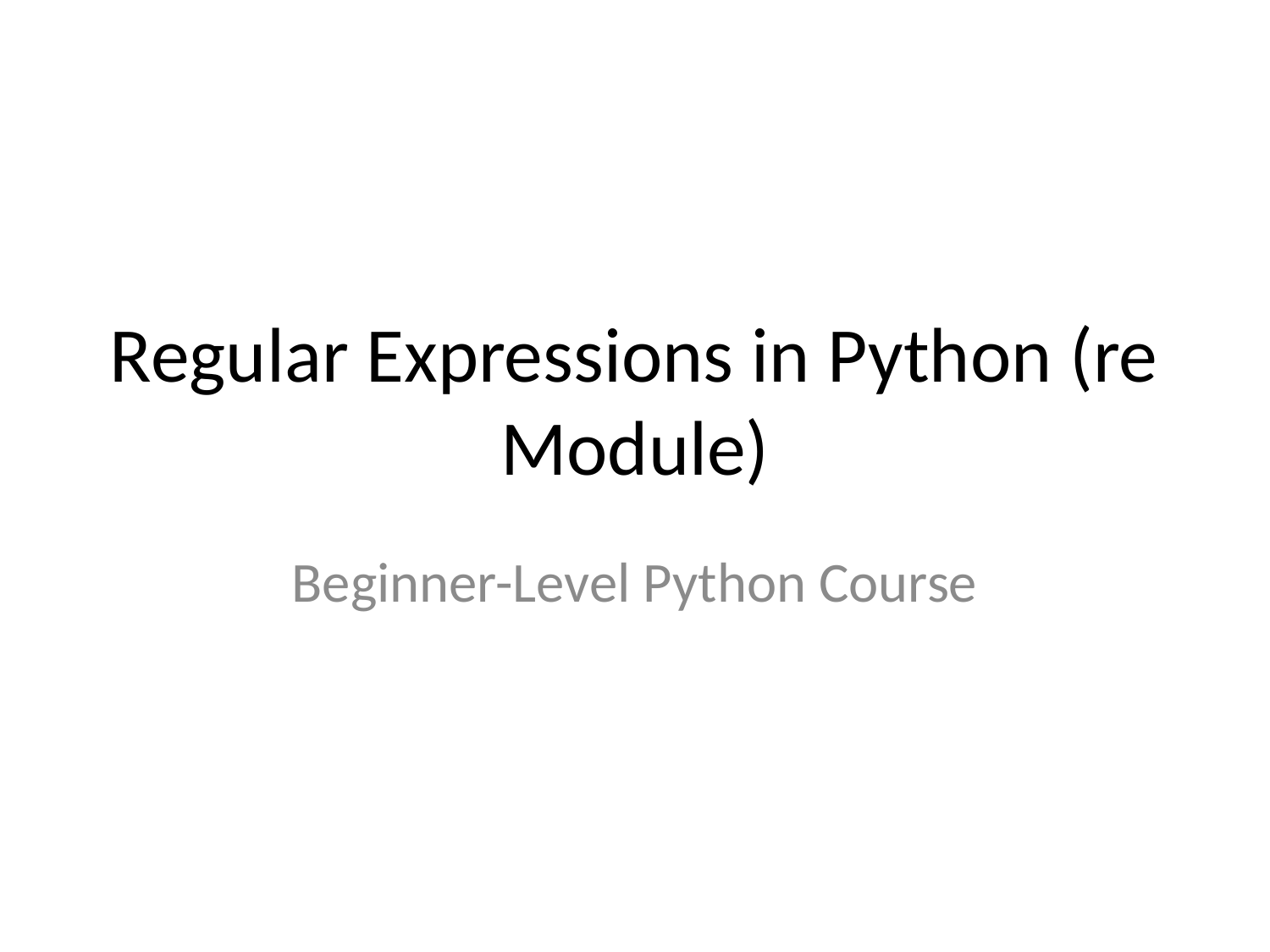

# Regular Expressions in Python (re Module)
Beginner-Level Python Course